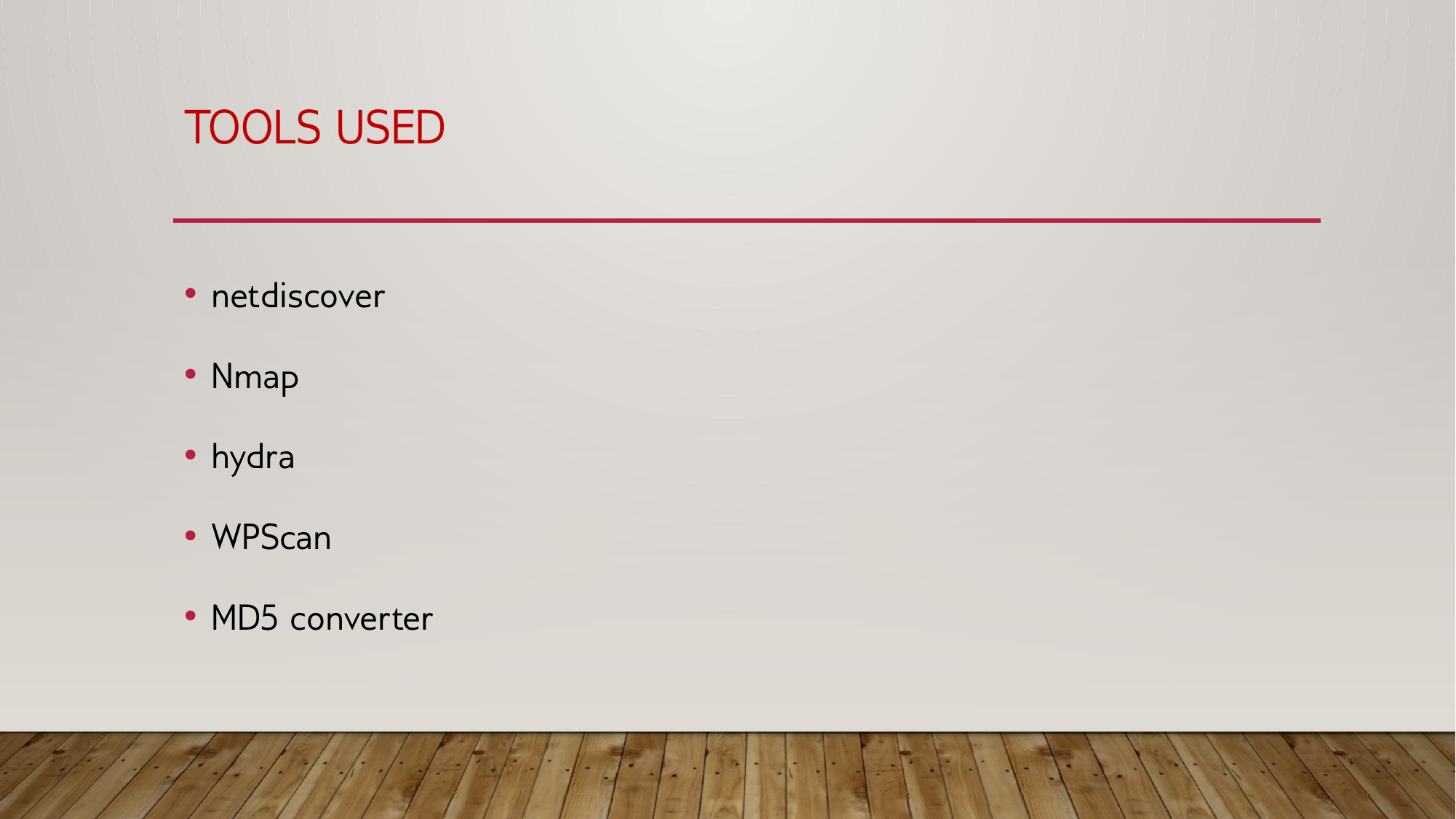

# TOOLS USED
netdiscover
Nmap
hydra
WPScan
MD5 converter